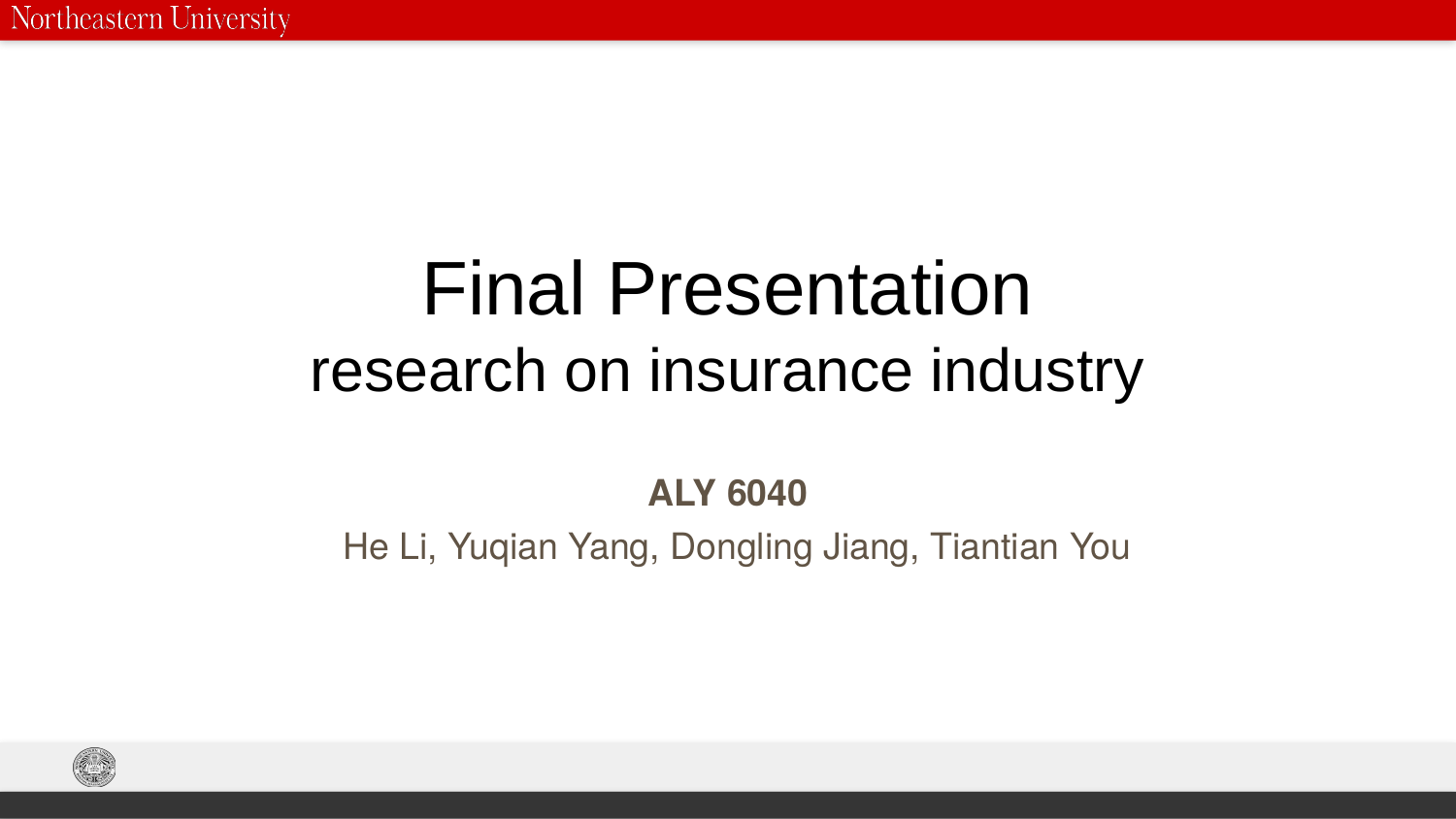

# Final Presentation research on insurance industry
ALY 6040
He Li, Yuqian Yang, Dongling Jiang, Tiantian You